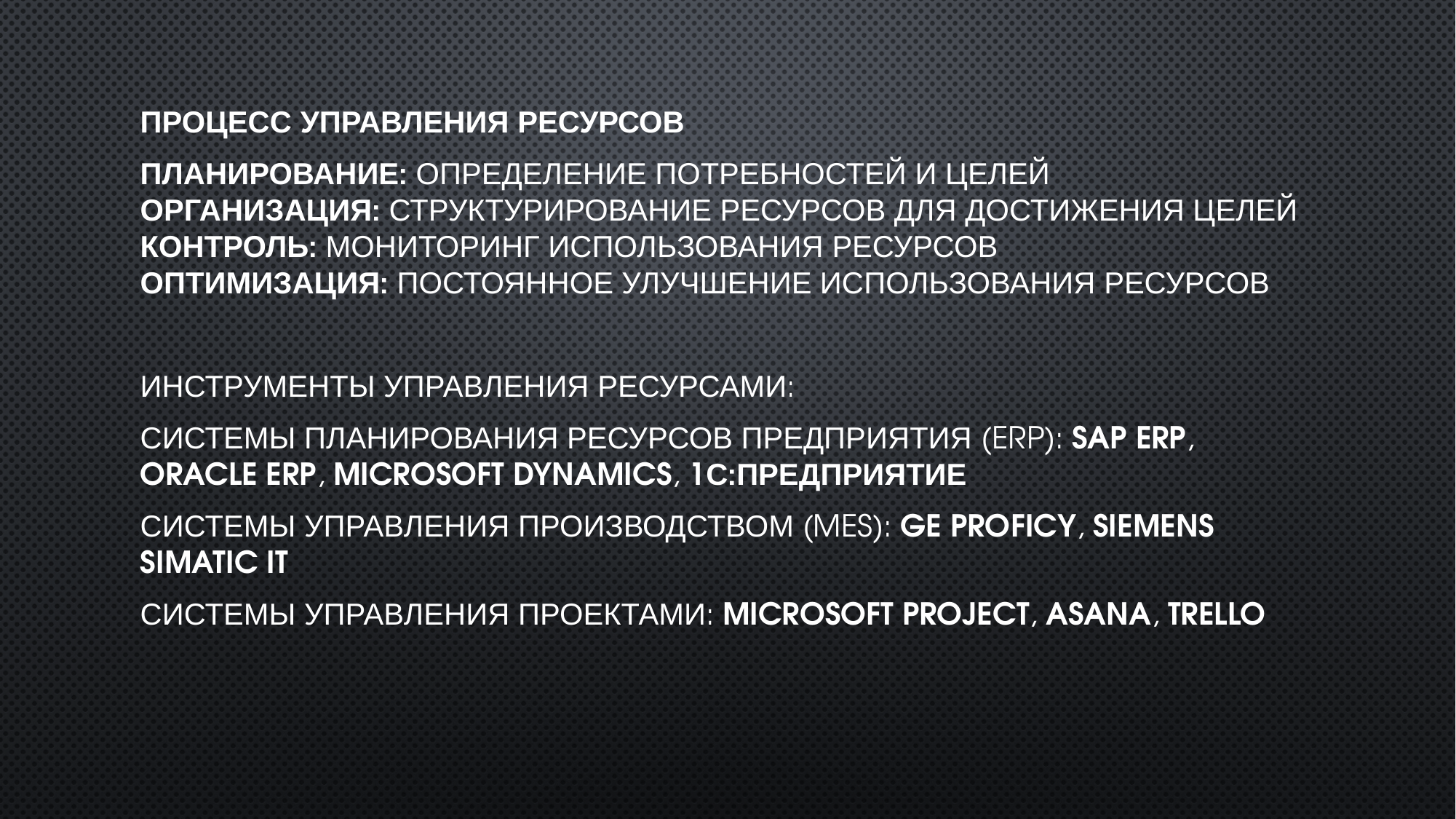

Процесс управления ресурсов
планирование: Определение потребностей и целей
Организация: Структурирование ресурсов для достижения целей
Контроль: Мониторинг использования ресурсов
Оптимизация: Постоянное улучшение использования ресурсов

Инструменты управления ресурсами:
Системы планирования ресурсов предприятия (ERP): SAP ERP, Oracle ERP, Microsoft Dynamics, 1С:Предприятие
Системы управления производством (MES): GE Proficy, Siemens SIMATIC IT
Системы управления проектами: Microsoft Project, Asana, Trello